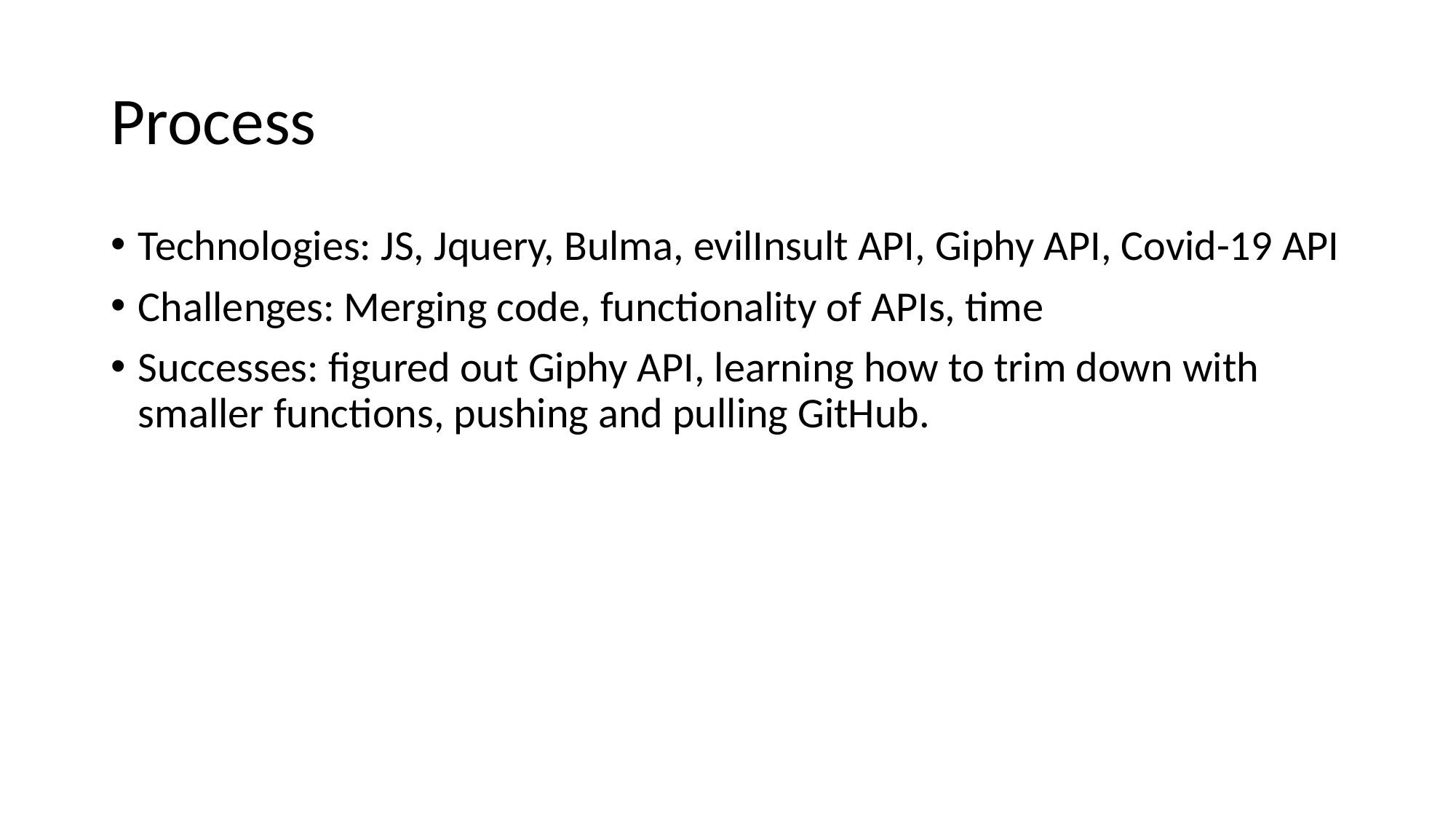

# Process
Technologies: JS, Jquery, Bulma, evilInsult API, Giphy API, Covid-19 API
Challenges: Merging code, functionality of APIs, time
Successes: figured out Giphy API, learning how to trim down with smaller functions, pushing and pulling GitHub.